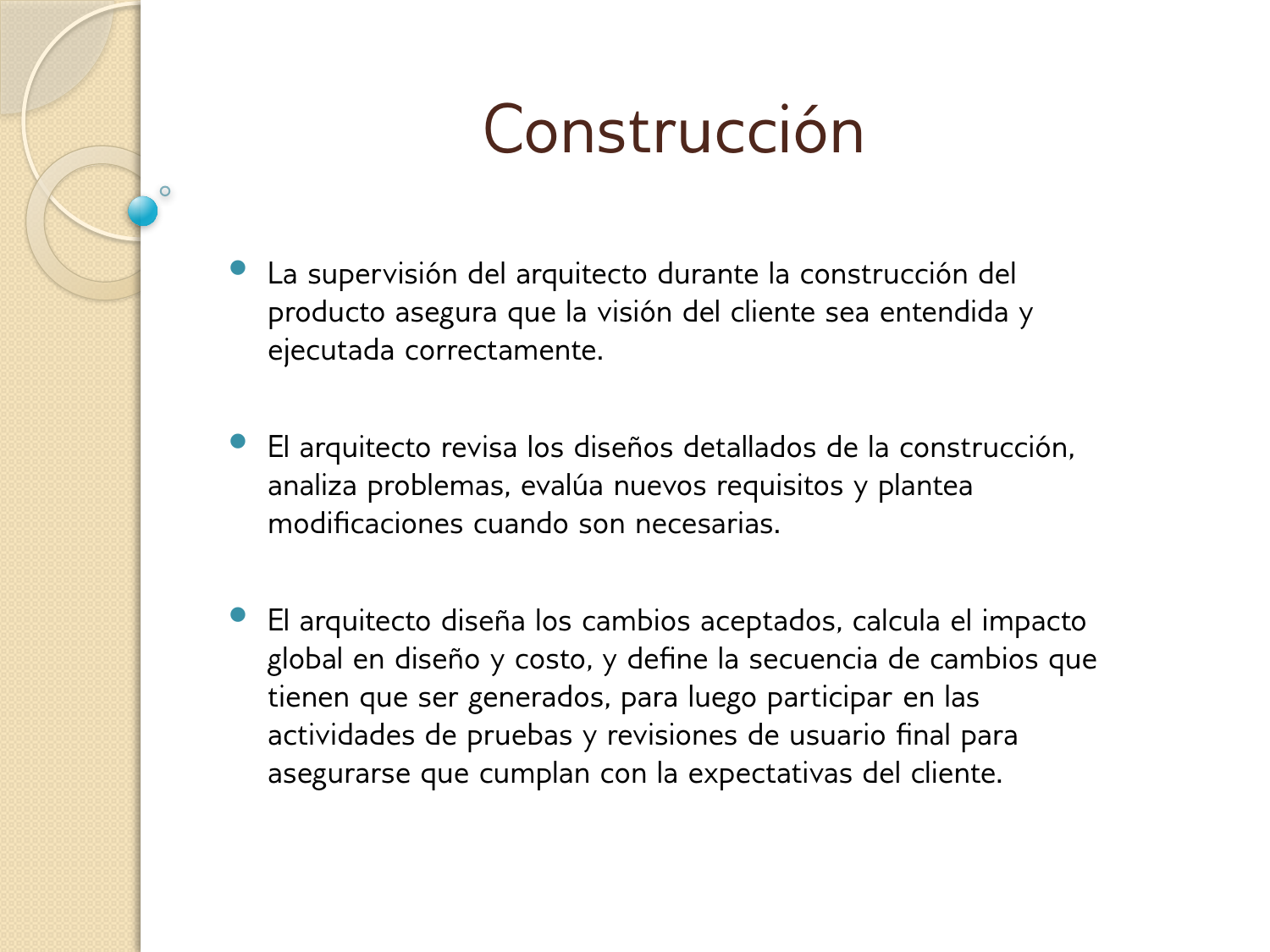

Construcción
La supervisión del arquitecto durante la construcción del producto asegura que la visión del cliente sea entendida y ejecutada correctamente.

El arquitecto revisa los diseños detallados de la construcción, analiza problemas, evalúa nuevos requisitos y plantea modificaciones cuando son necesarias.

El arquitecto diseña los cambios aceptados, calcula el impacto global en diseño y costo, y define la secuencia de cambios que tienen que ser generados, para luego participar en las actividades de pruebas y revisiones de usuario final para asegurarse que cumplan con la expectativas del cliente.